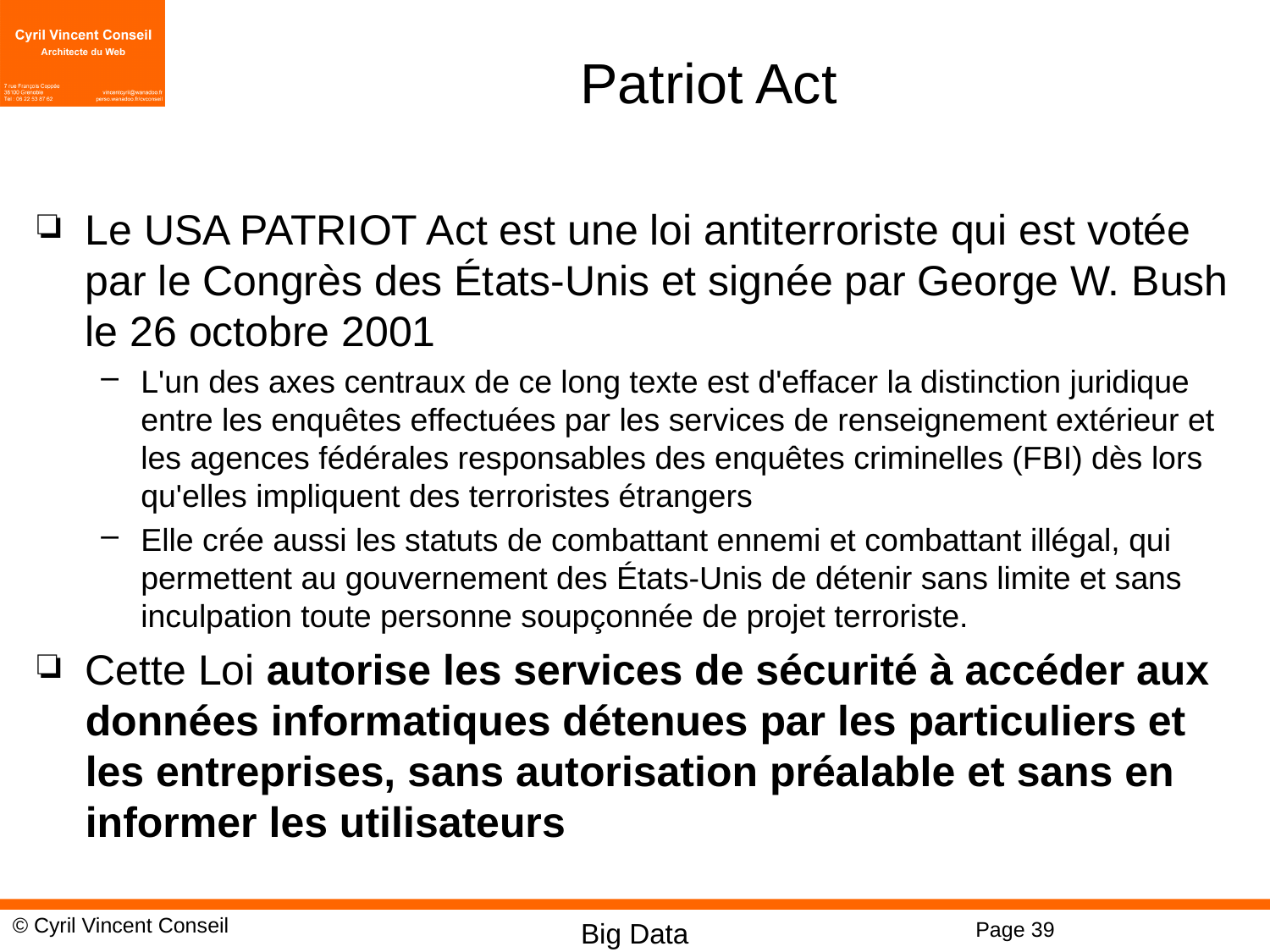

# Patriot Act
Le USA PATRIOT Act est une loi antiterroriste qui est votée par le Congrès des États-Unis et signée par George W. Bush le 26 octobre 2001
L'un des axes centraux de ce long texte est d'effacer la distinction juridique entre les enquêtes effectuées par les services de renseignement extérieur et les agences fédérales responsables des enquêtes criminelles (FBI) dès lors qu'elles impliquent des terroristes étrangers
Elle crée aussi les statuts de combattant ennemi et combattant illégal, qui permettent au gouvernement des États-Unis de détenir sans limite et sans inculpation toute personne soupçonnée de projet terroriste.
Cette Loi autorise les services de sécurité à accéder aux données informatiques détenues par les particuliers et les entreprises, sans autorisation préalable et sans en informer les utilisateurs